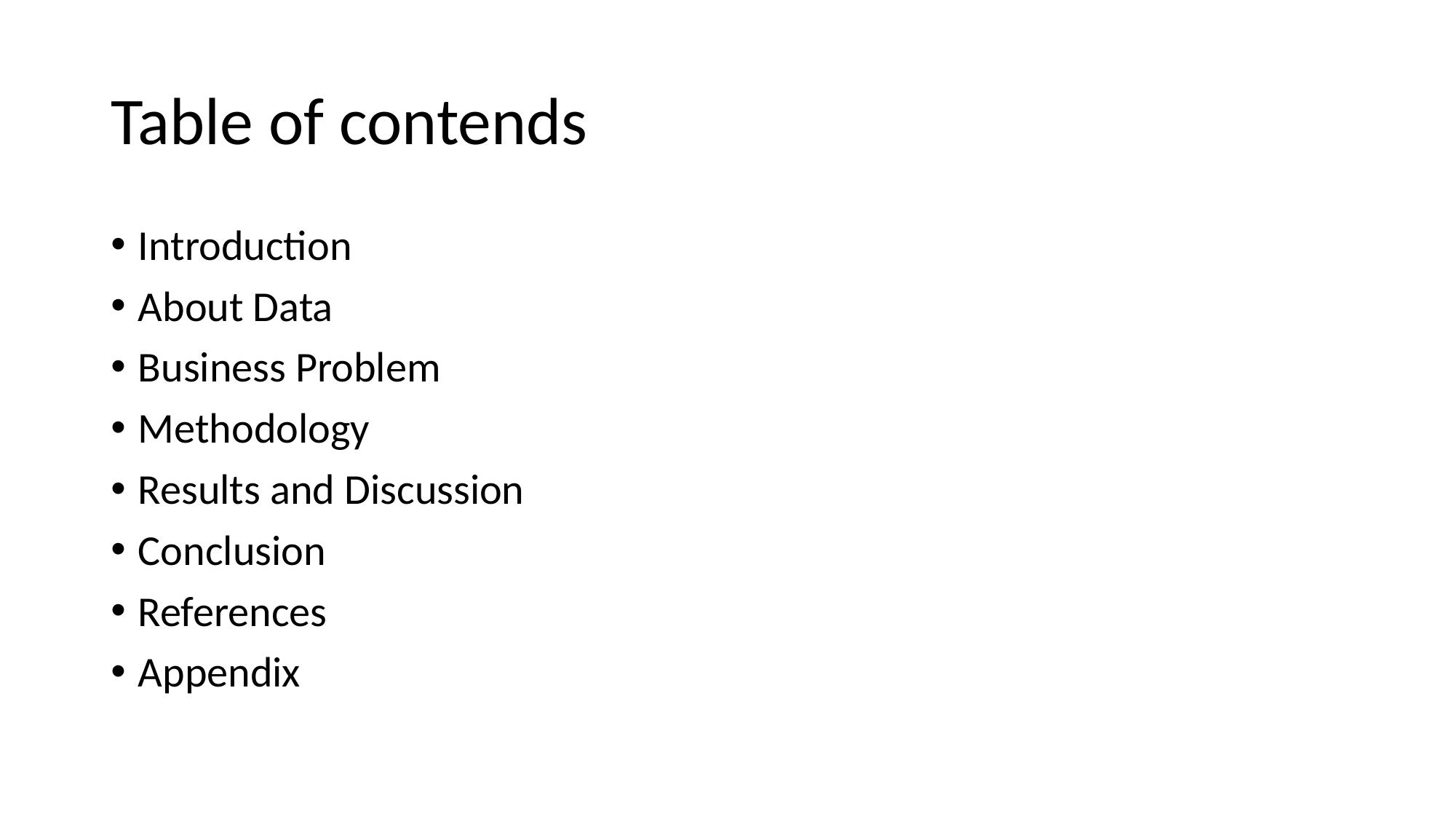

# Table of contends
Introduction
About Data
Business Problem
Methodology
Results and Discussion
Conclusion
References
Appendix